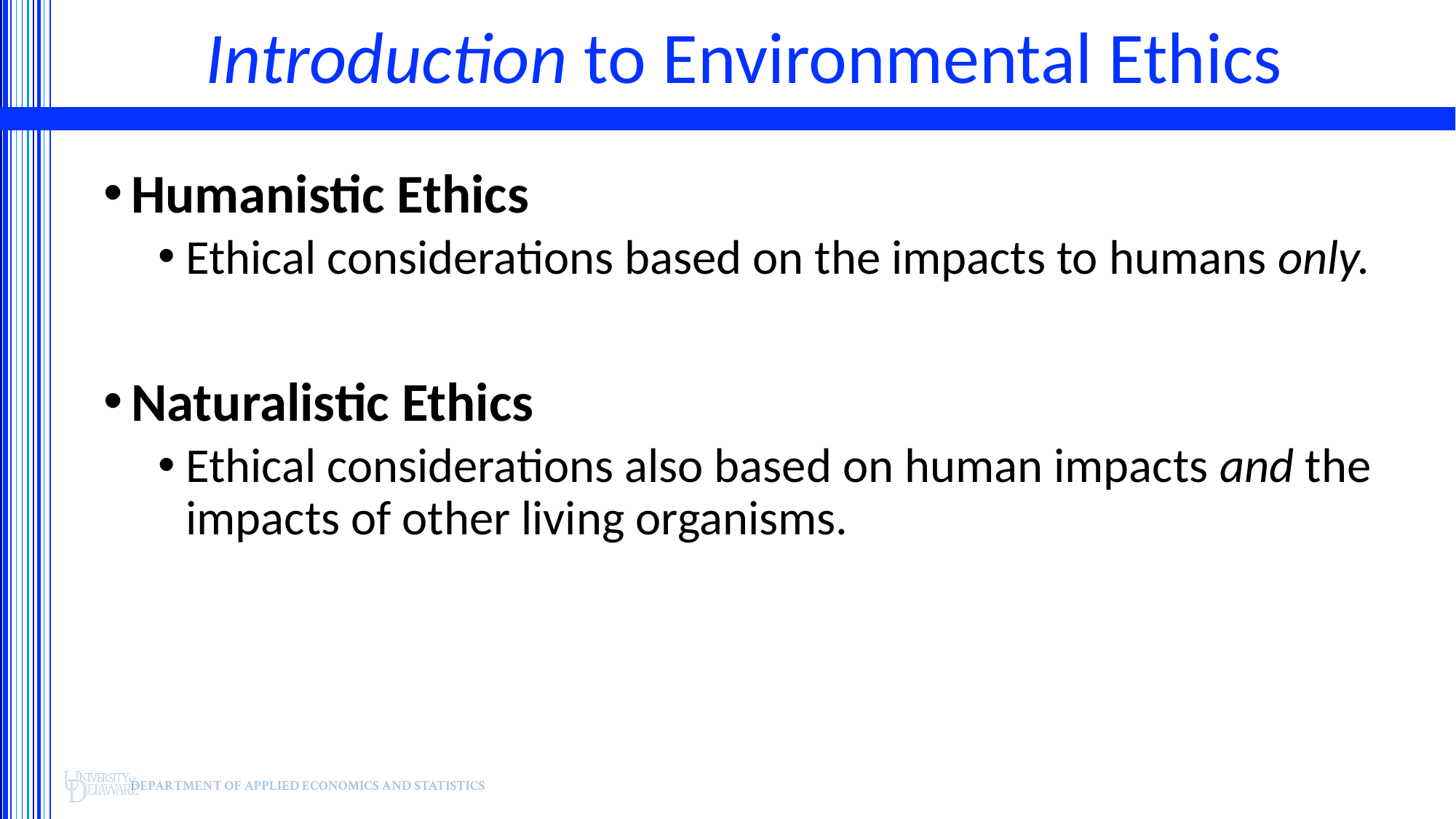

# Introduction to Environmental Ethics
Humanistic Ethics
Ethical considerations based on the impacts to humans only.

Naturalistic Ethics
Ethical considerations also based on human impacts and the impacts of other living organisms.